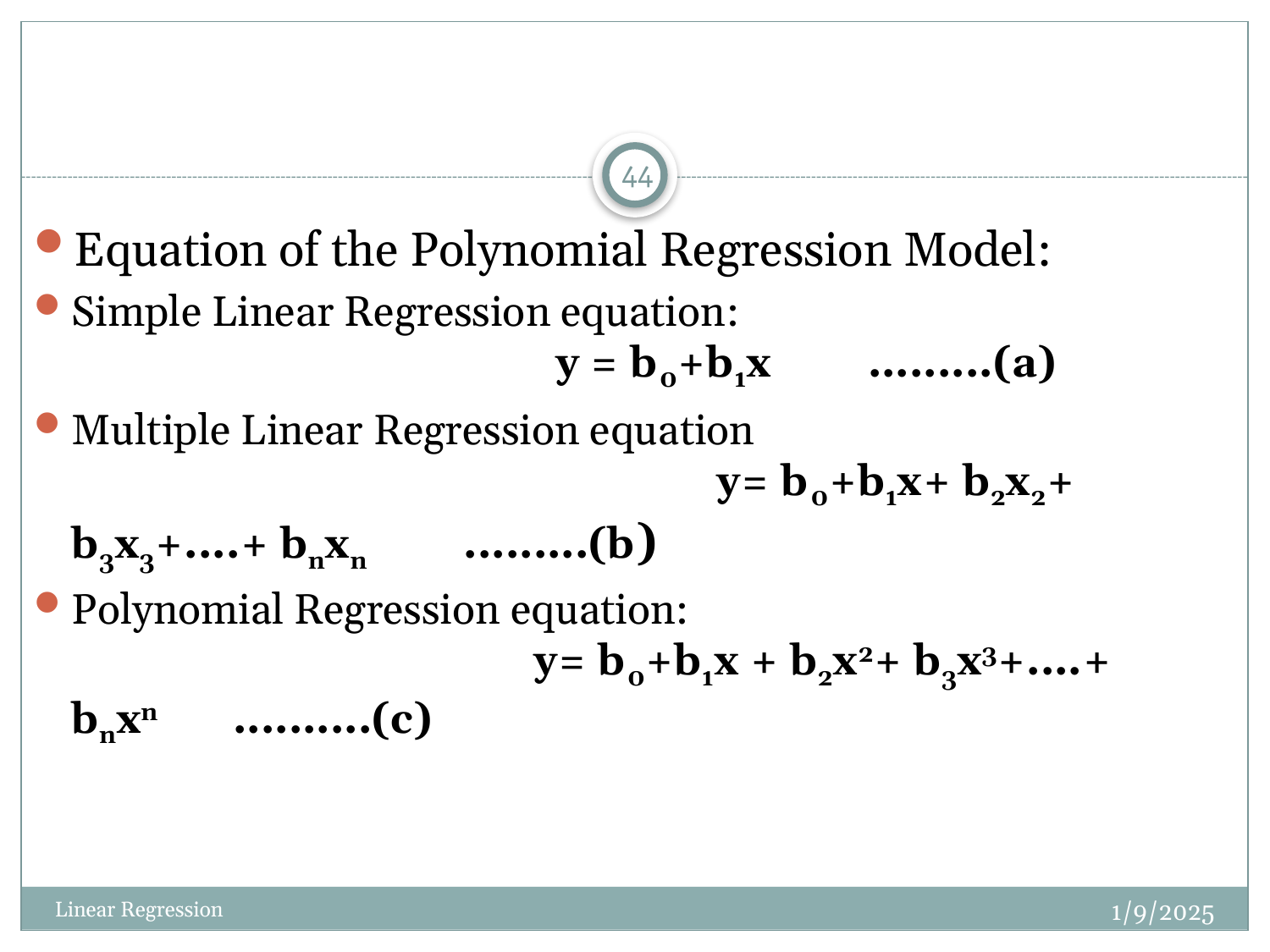

#
44
Equation of the Polynomial Regression Model:
Simple Linear Regression equation:                                                                                           y = b0+b1x         .........(a)
Multiple Linear Regression equation                                                                                                        y= b0+b1x+ b2x2+ b3x3+....+ bnxn         .........(b)
Polynomial Regression equation:                                                                                             y= b0+b1x + b2x2+ b3x3+....+ bnxn       ..........(c)

1/9/2025
Linear Regression